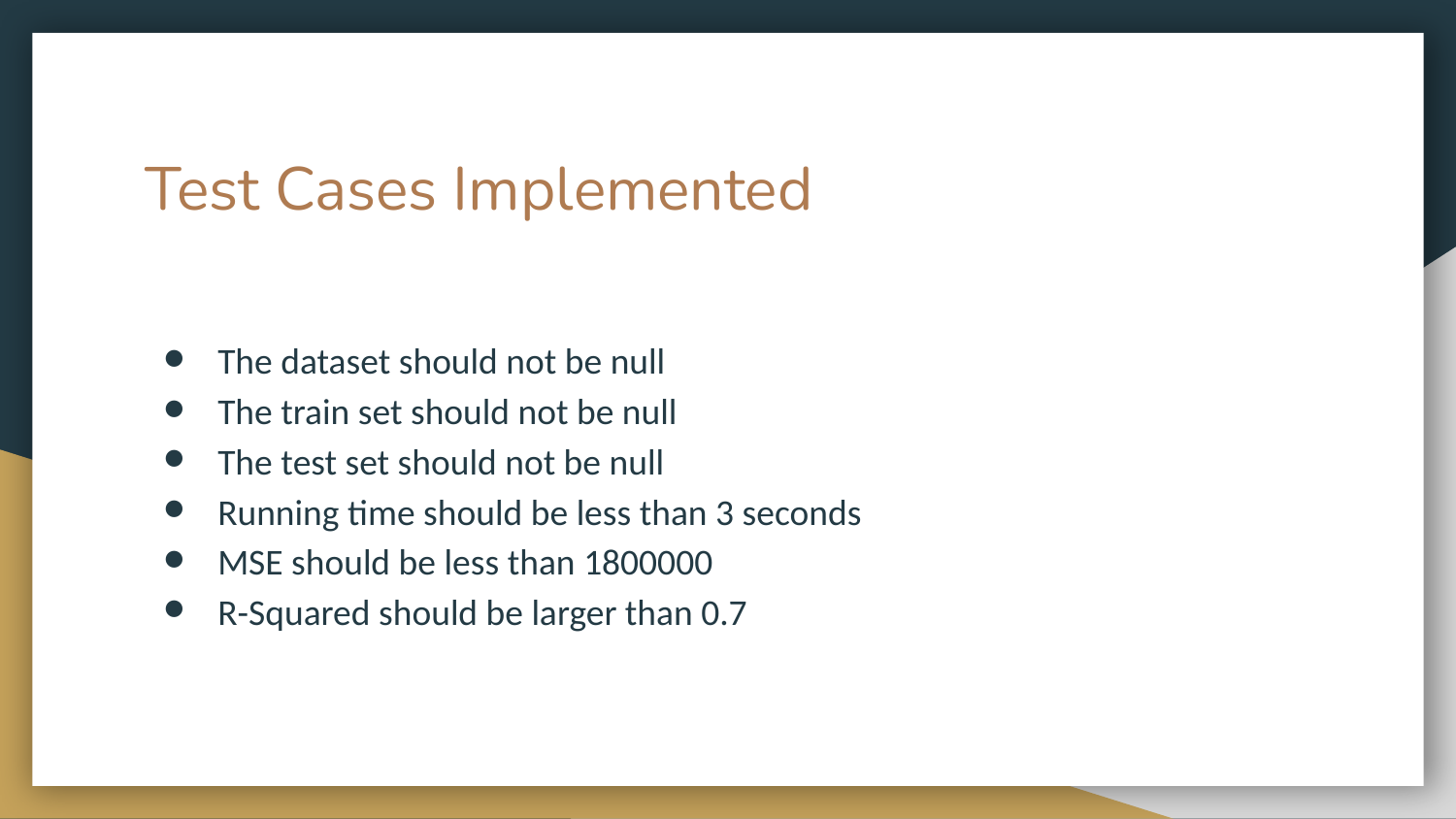

# Test Cases Implemented
The dataset should not be null
The train set should not be null
The test set should not be null
Running time should be less than 3 seconds
MSE should be less than 1800000
R-Squared should be larger than 0.7